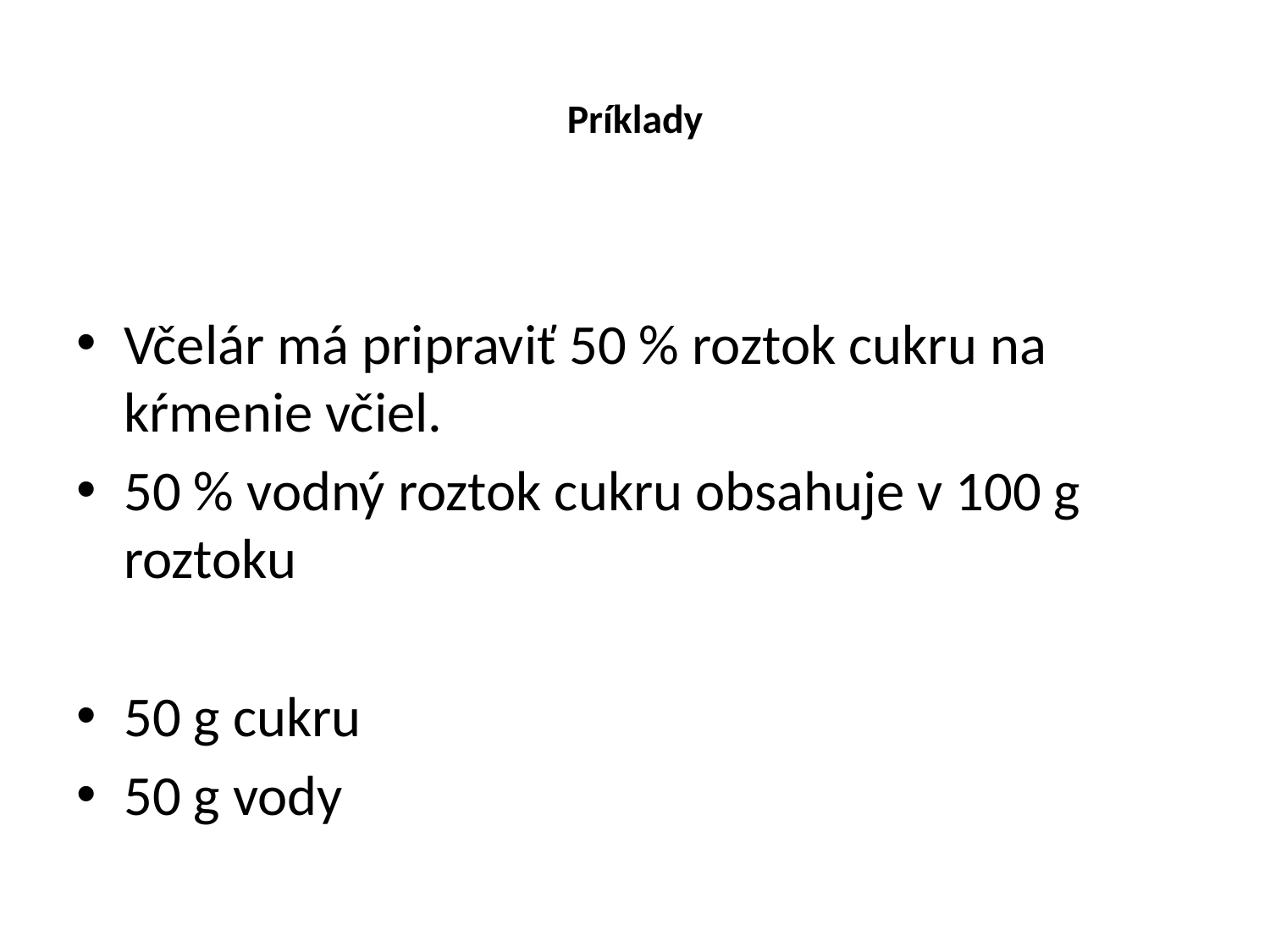

# Príklady

Včelár má pripraviť 50 % roztok cukru na kŕmenie včiel.
50 % vodný roztok cukru obsahuje v 100 g roztoku

50 g cukru
50 g vody